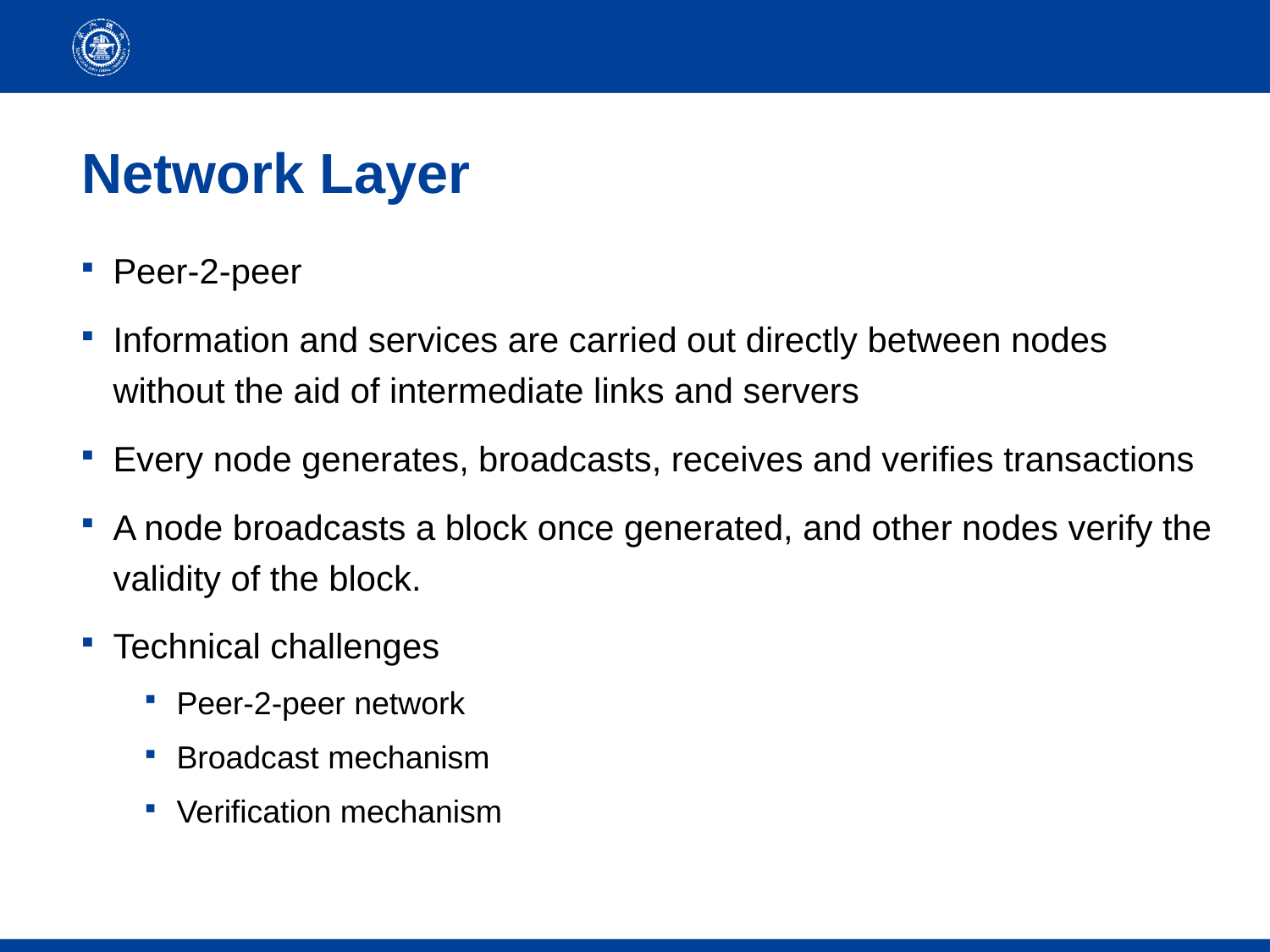

# Network Layer
Peer-2-peer
Information and services are carried out directly between nodes without the aid of intermediate links and servers
Every node generates, broadcasts, receives and verifies transactions
A node broadcasts a block once generated, and other nodes verify the validity of the block.
Technical challenges
Peer-2-peer network
Broadcast mechanism
Verification mechanism